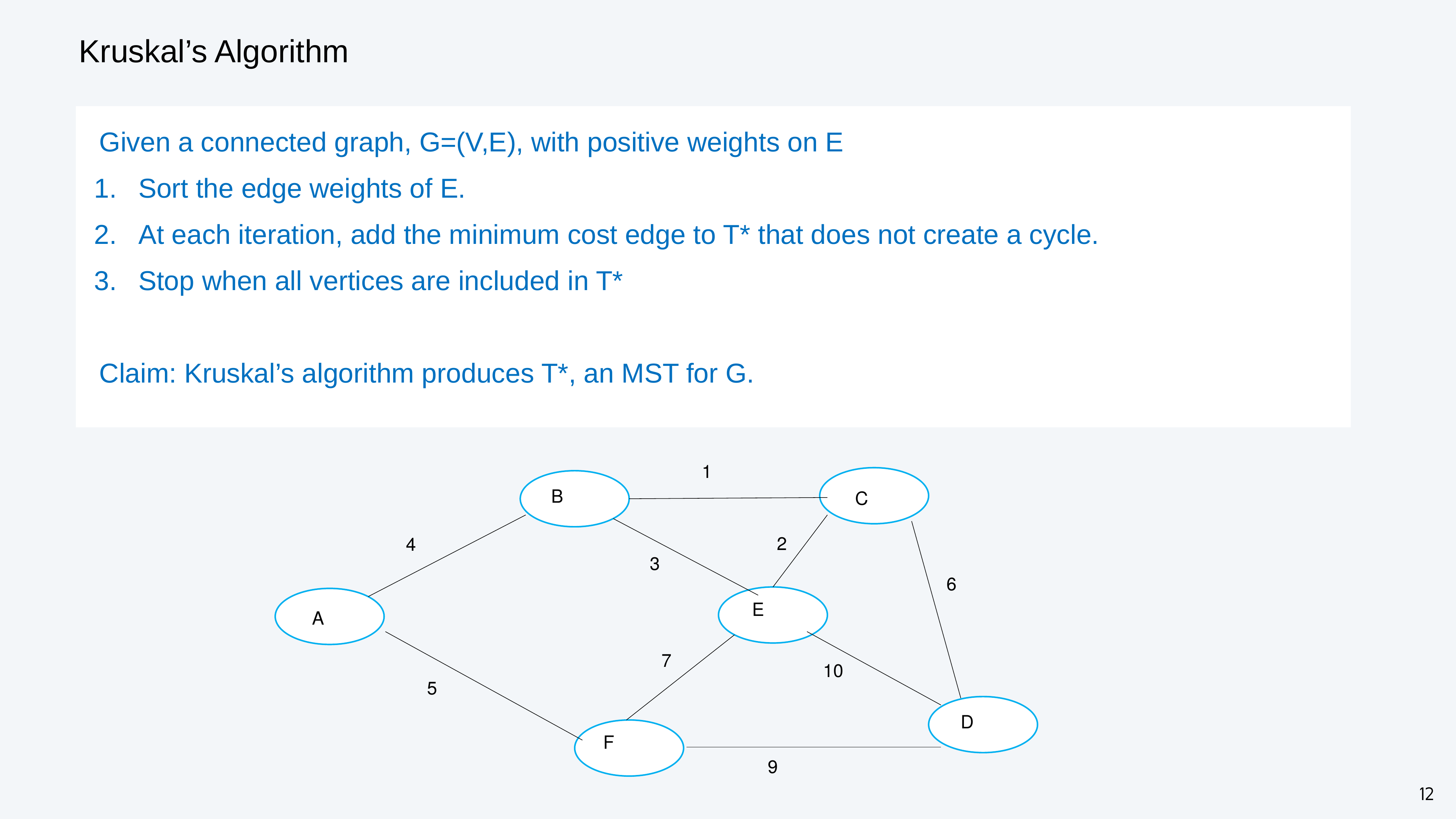

# Kruskal’s Algorithm
Given a connected graph, G=(V,E), with positive weights on E
Sort the edge weights of E.
At each iteration, add the minimum cost edge to T* that does not create a cycle.
Stop when all vertices are included in T*

Claim: Kruskal’s algorithm produces T*, an MST for G.

1

B
C
2
4
3
6

E
A
7
10
5

D

F
9

12